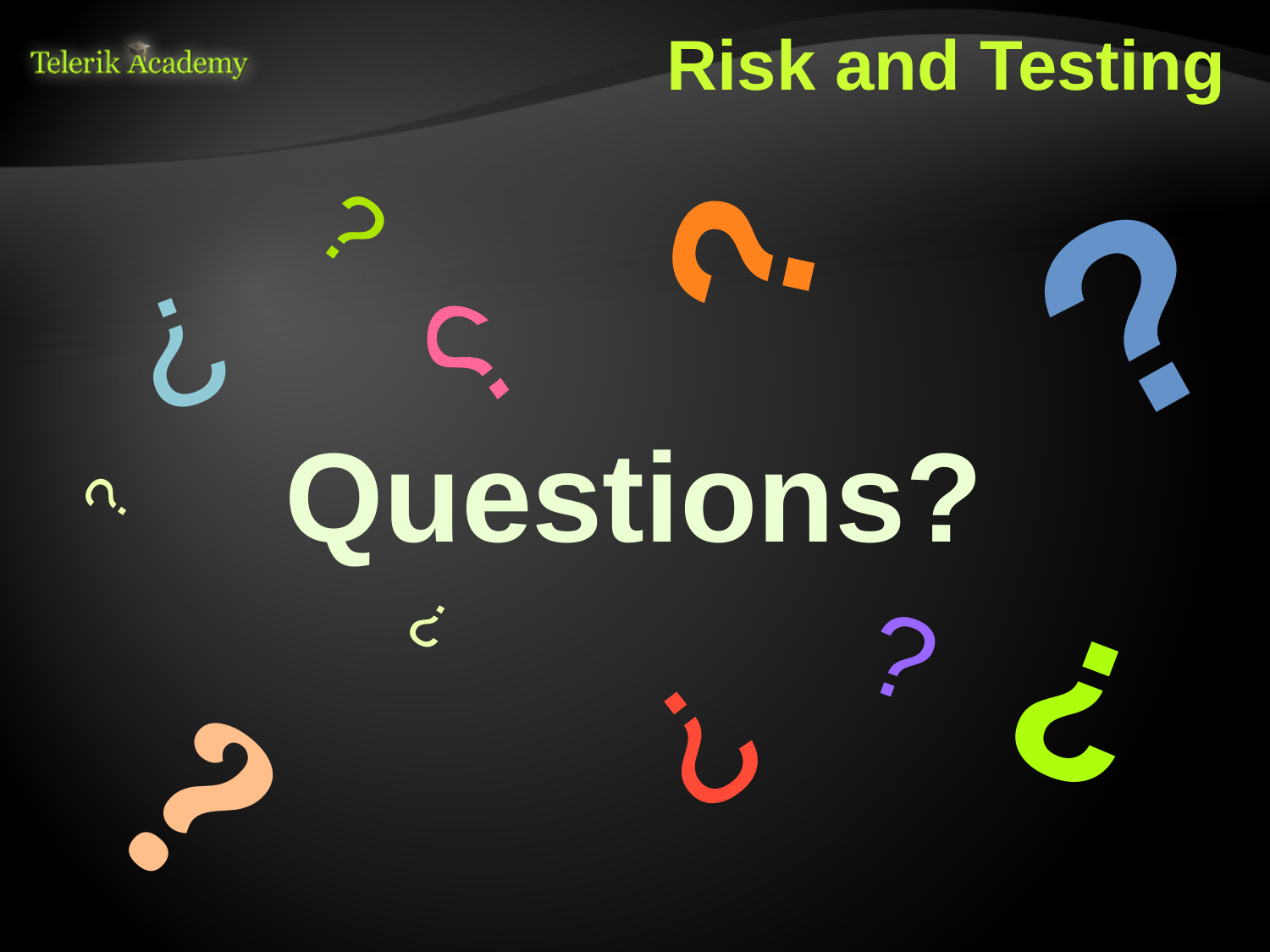

# Risk and Testing
?
?
?
?
?
Questions?
?
?
?
?
?
?